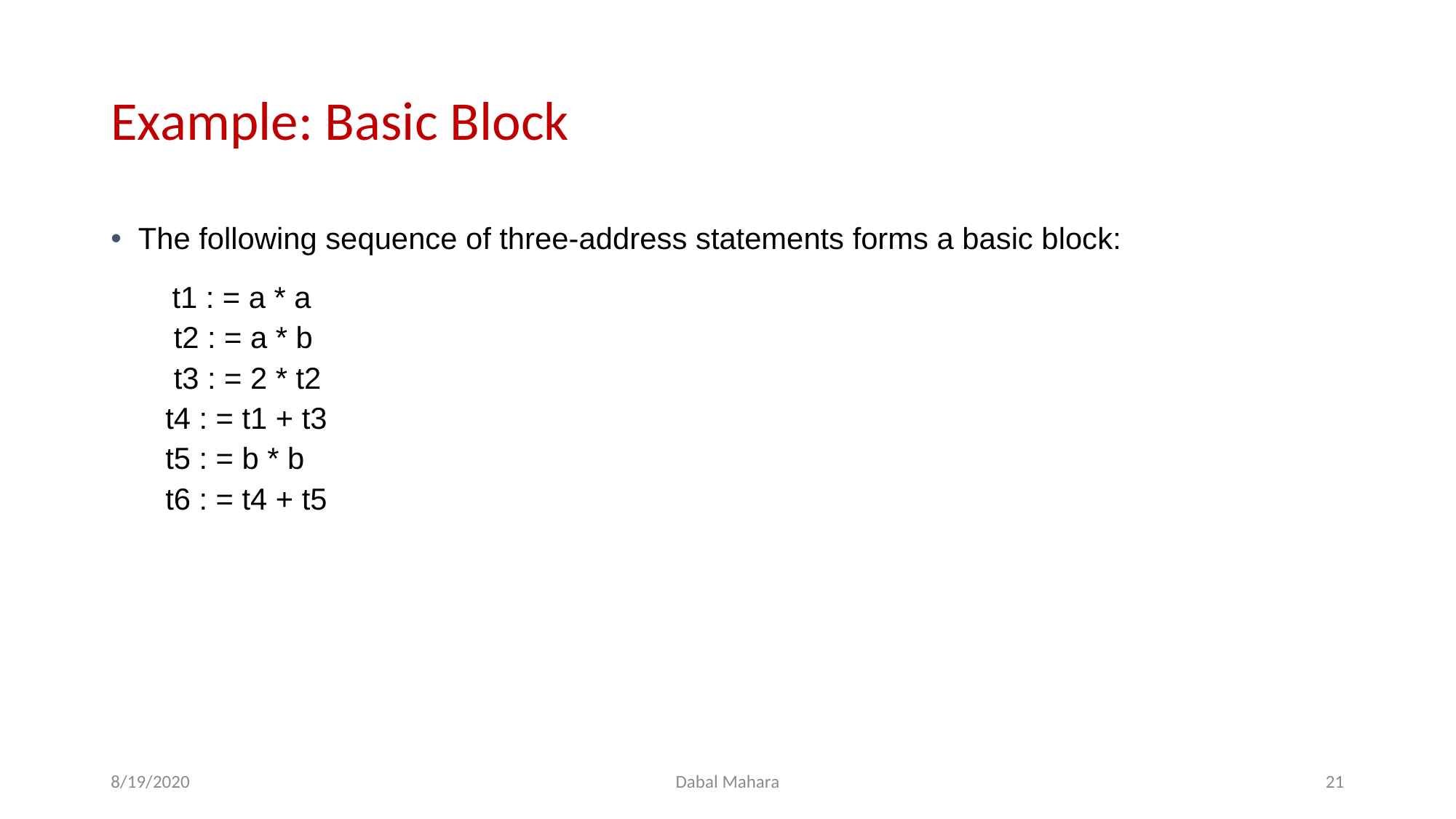

# Example: Basic Block
The following sequence of three-address statements forms a basic block:
 t1 : = a * a
 t2 : = a * b
 t3 : = 2 * t2
t4 : = t1 + t3
t5 : = b * b
t6 : = t4 + t5

8/19/2020
Dabal Mahara
21